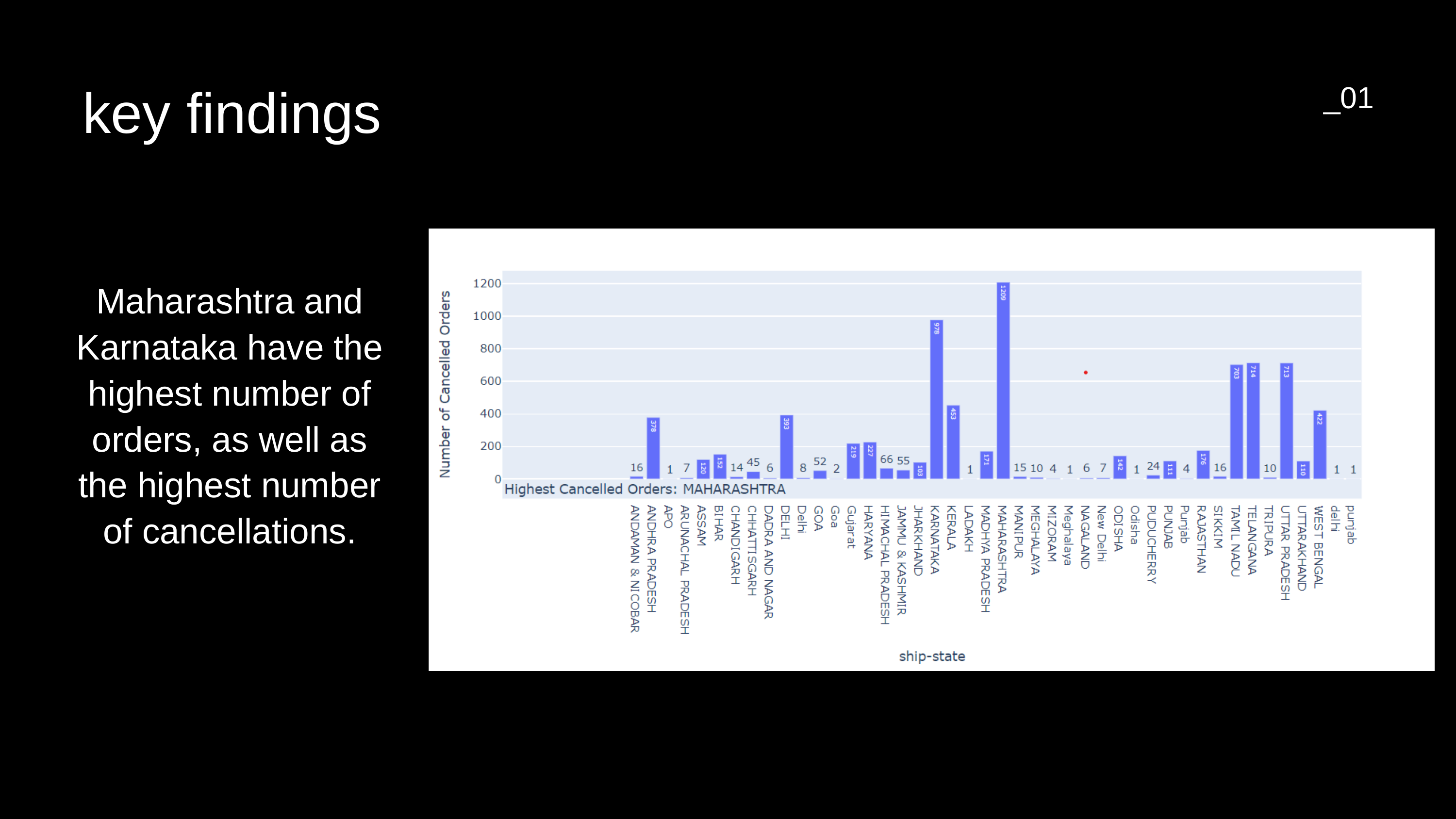

key findings
_01

Maharashtra and Karnataka have the highest number of orders, as well as the highest number of cancellations.